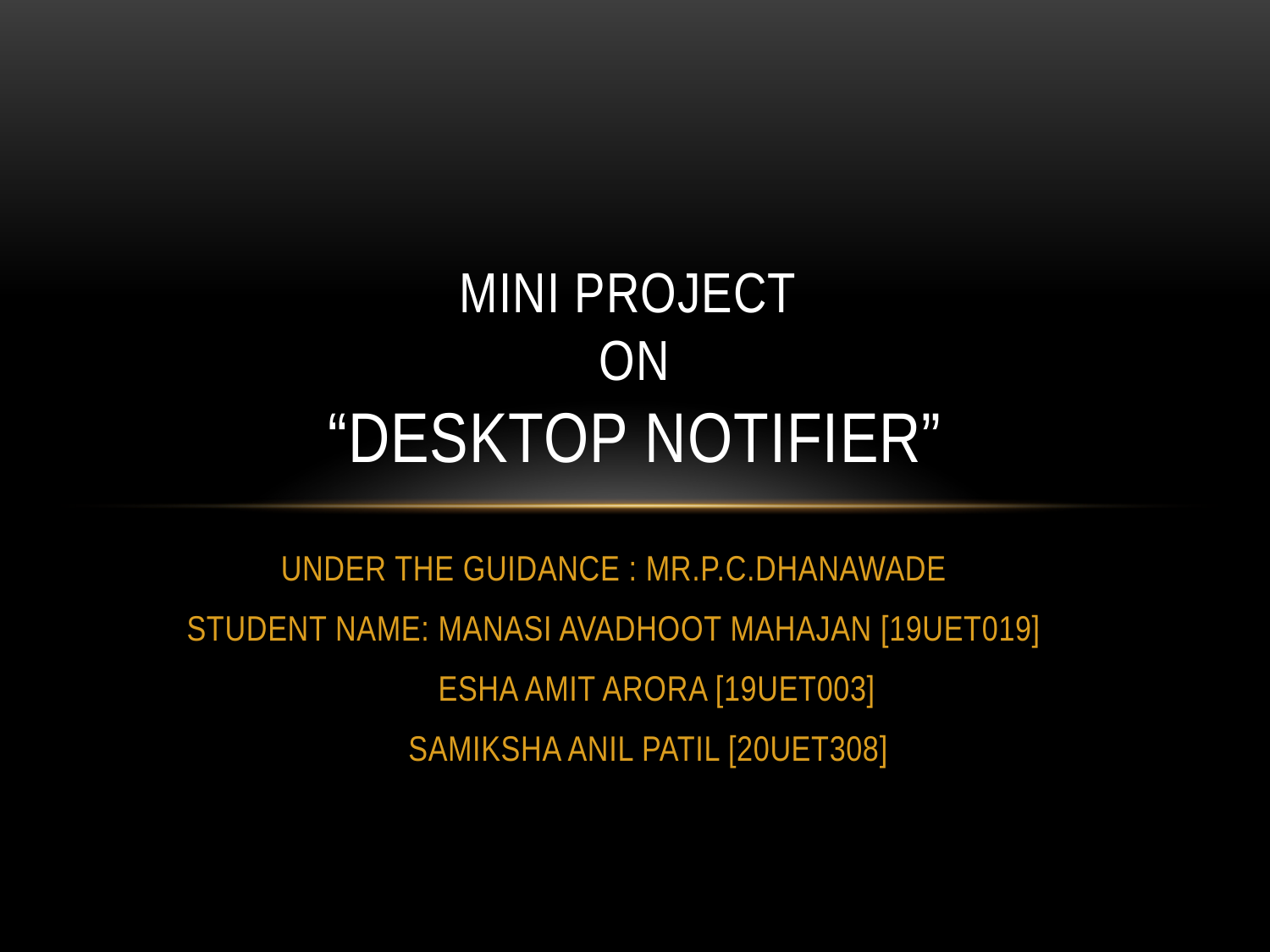

# MINI PROJECT ON “DESKTOP NOTIFIER”
UNDER THE GUIDANCE : MR.P.C.DHANAWADE
STUDENT NAME: MANASI AVADHOOT MAHAJAN [19UET019]
          ESHA AMIT ARORA [19UET003]
        SAMIKSHA ANIL PATIL [20UET308]